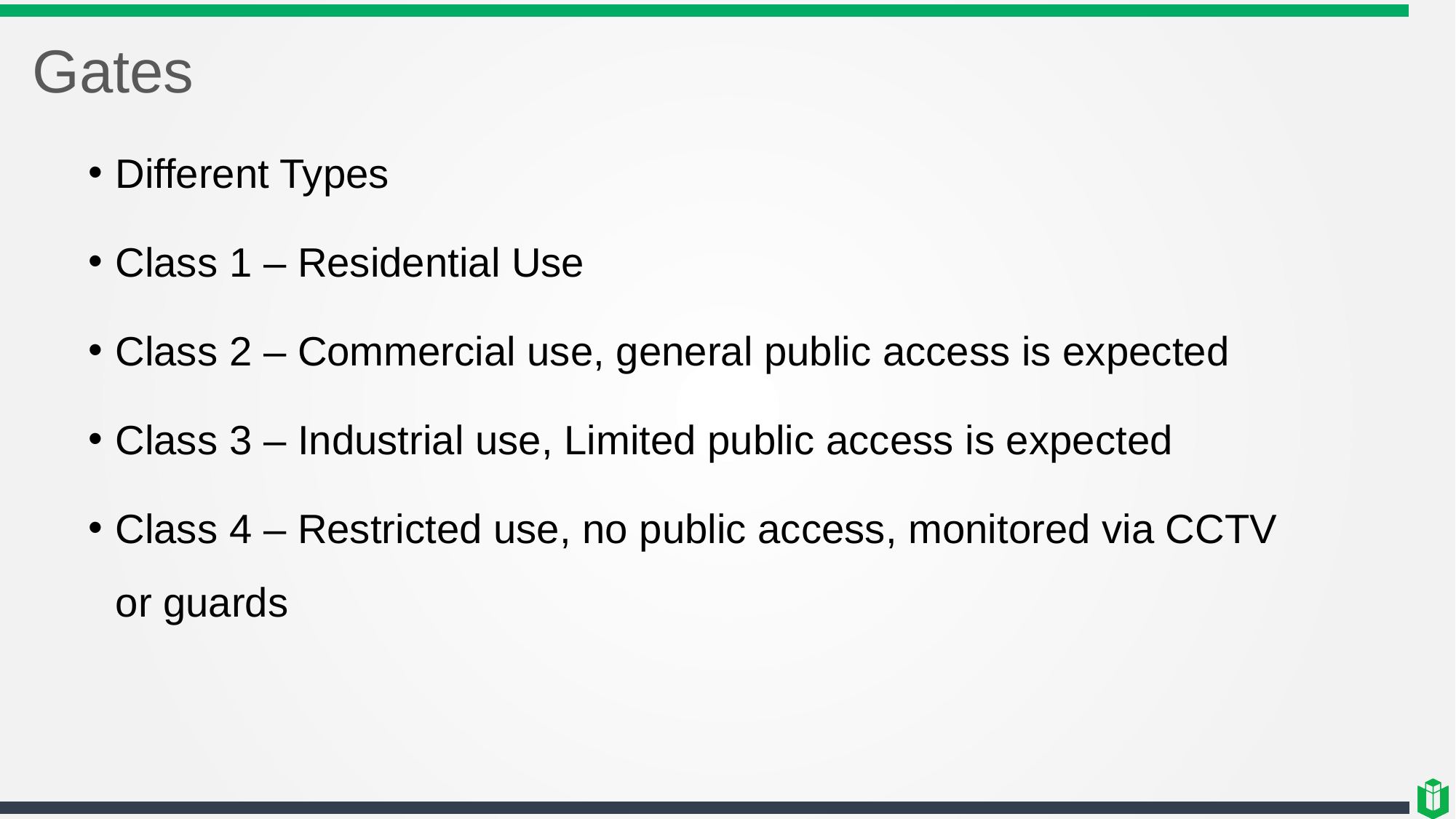

# Gates
Different Types
Class 1 – Residential Use
Class 2 – Commercial use, general public access is expected
Class 3 – Industrial use, Limited public access is expected
Class 4 – Restricted use, no public access, monitored via CCTV or guards